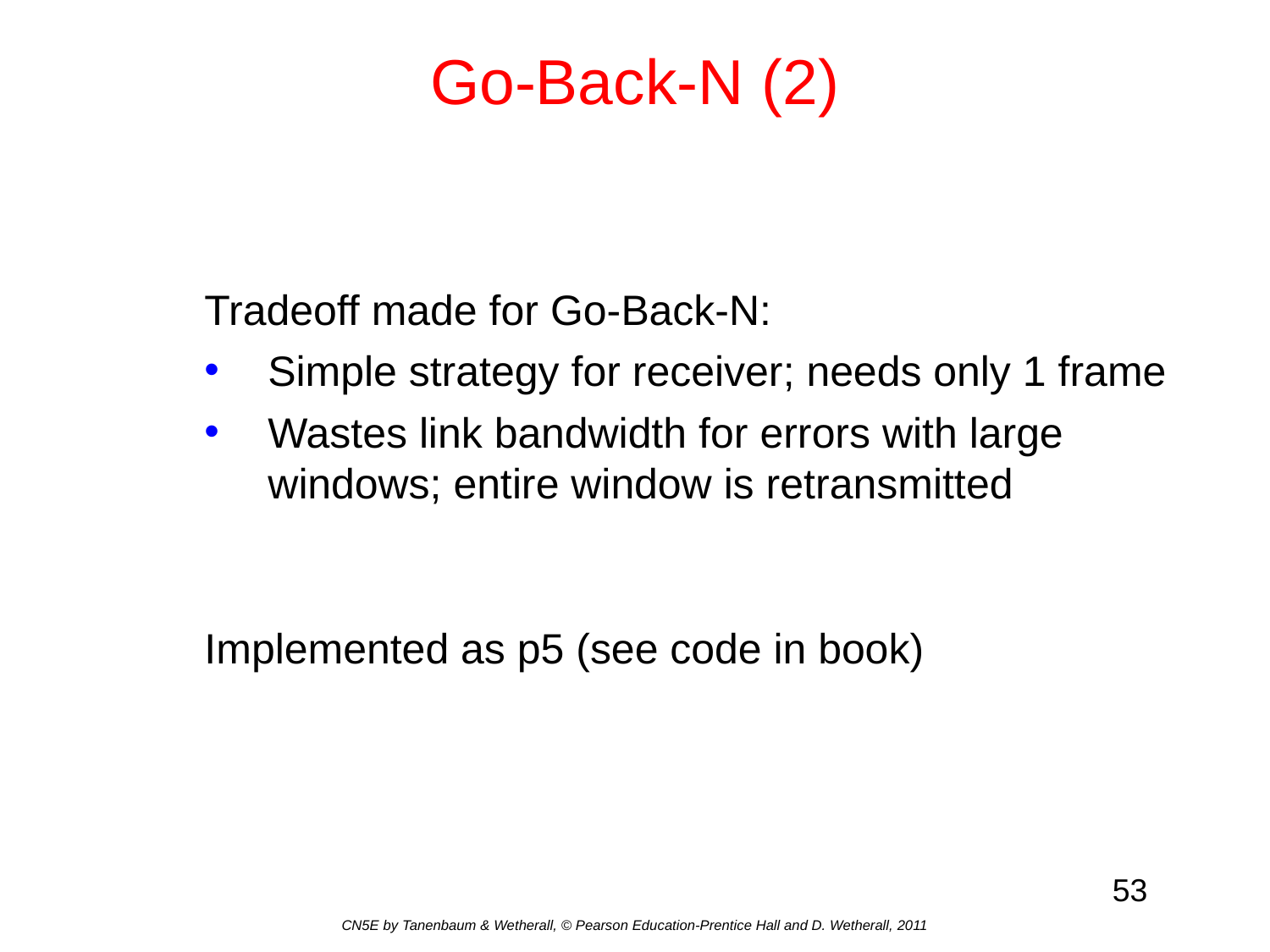

# Go-Back-N (2)
Tradeoff made for Go-Back-N:
Simple strategy for receiver; needs only 1 frame
Wastes link bandwidth for errors with large windows; entire window is retransmitted

Implemented as p5 (see code in book)

CN5E by Tanenbaum & Wetherall, © Pearson Education-Prentice Hall and D. Wetherall, 2011